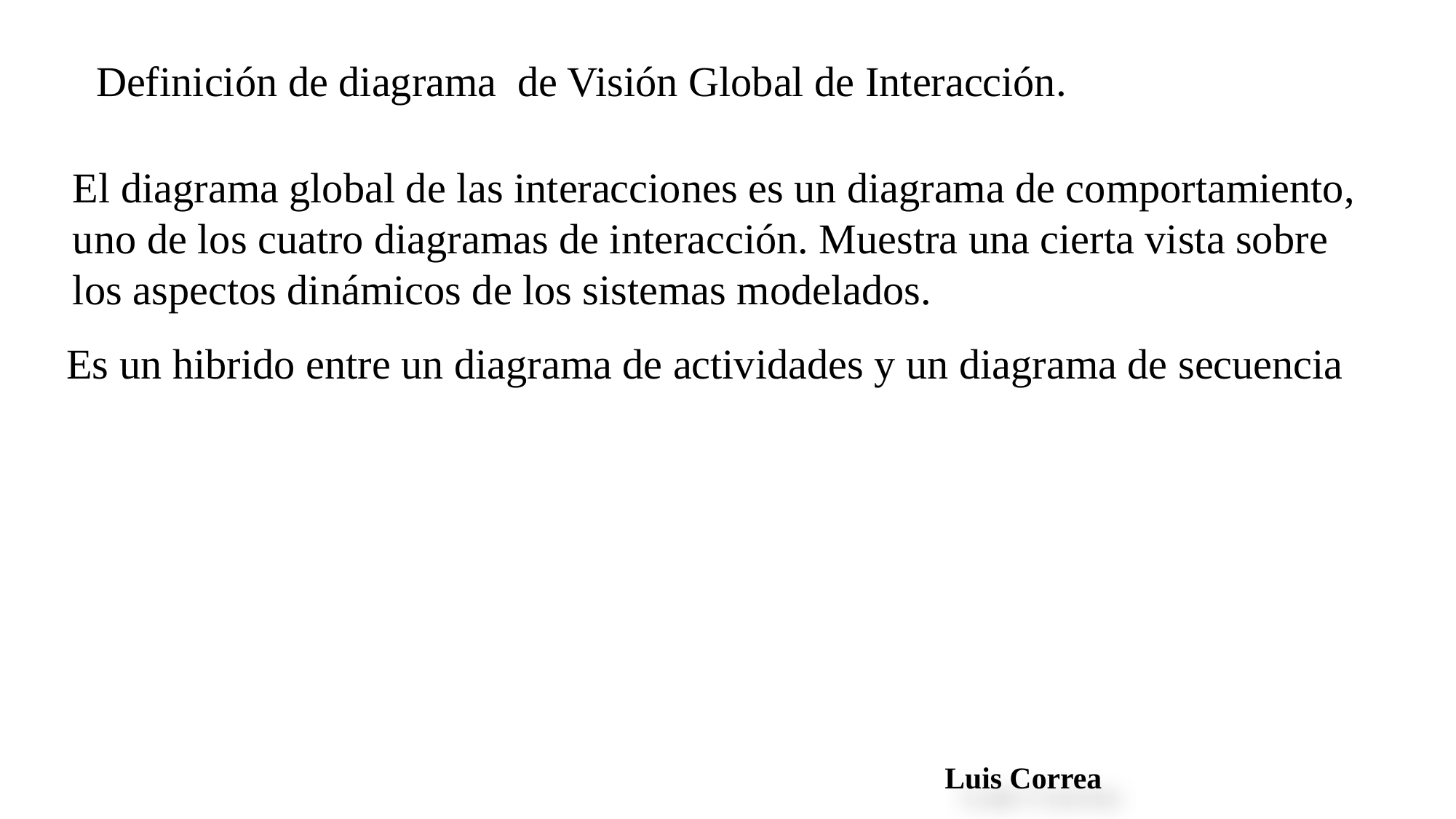

Definición de diagrama  de Visión Global de Interacción.
El diagrama global de las interacciones es un diagrama de comportamiento,
uno de los cuatro diagramas de interacción. Muestra una cierta vista sobre
los aspectos dinámicos de los sistemas modelados.
Es un hibrido entre un diagrama de actividades y un diagrama de secuencia
Luis Correa